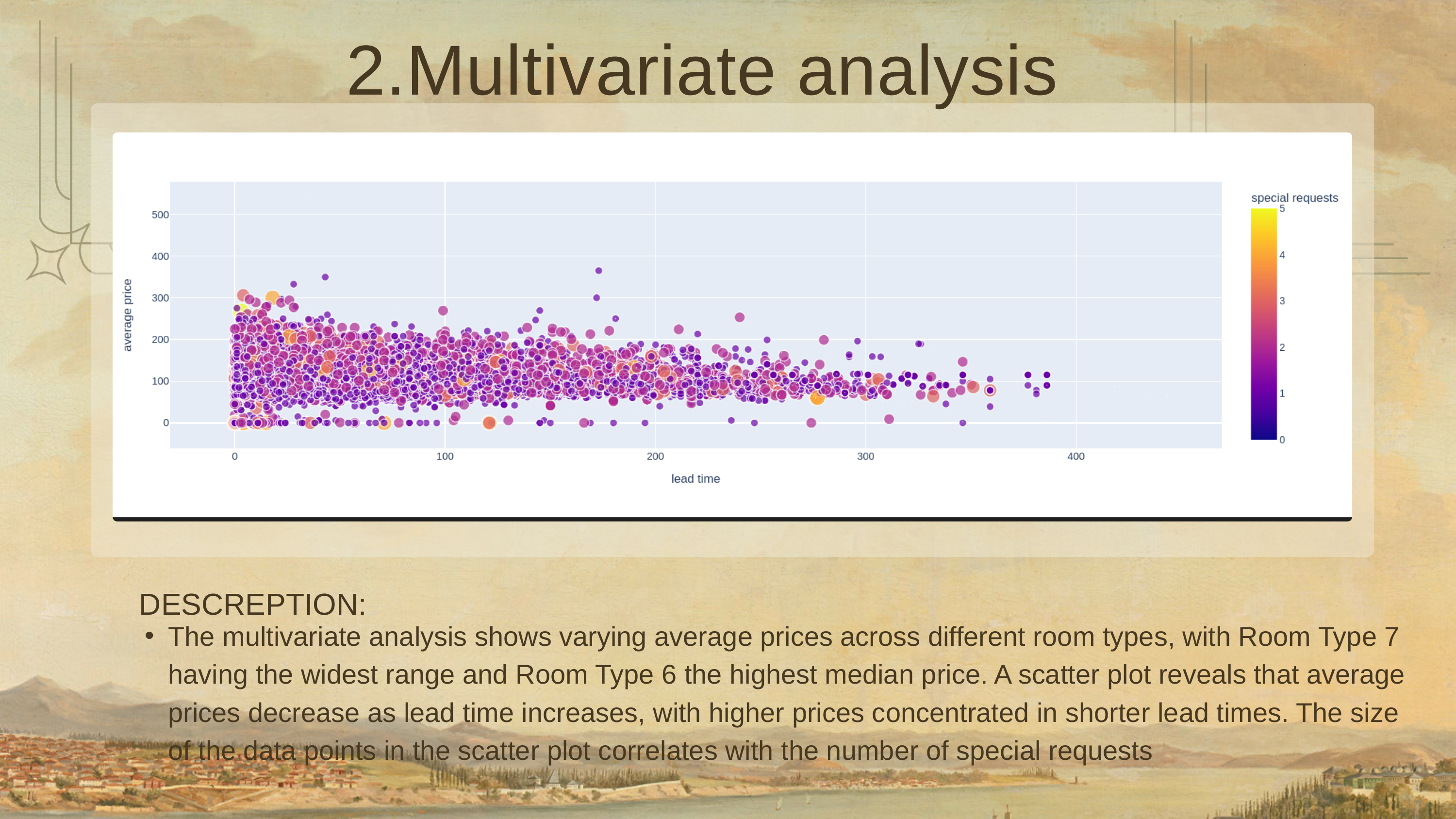

2.Multivariate analysis

DESCREPTION:
The multivariate analysis shows varying average prices across different room types, with Room Type 7 having the widest range and Room Type 6 the highest median price. A scatter plot reveals that average prices decrease as lead time increases, with higher prices concentrated in shorter lead times. The size of the data points in the scatter plot correlates with the number of special requests